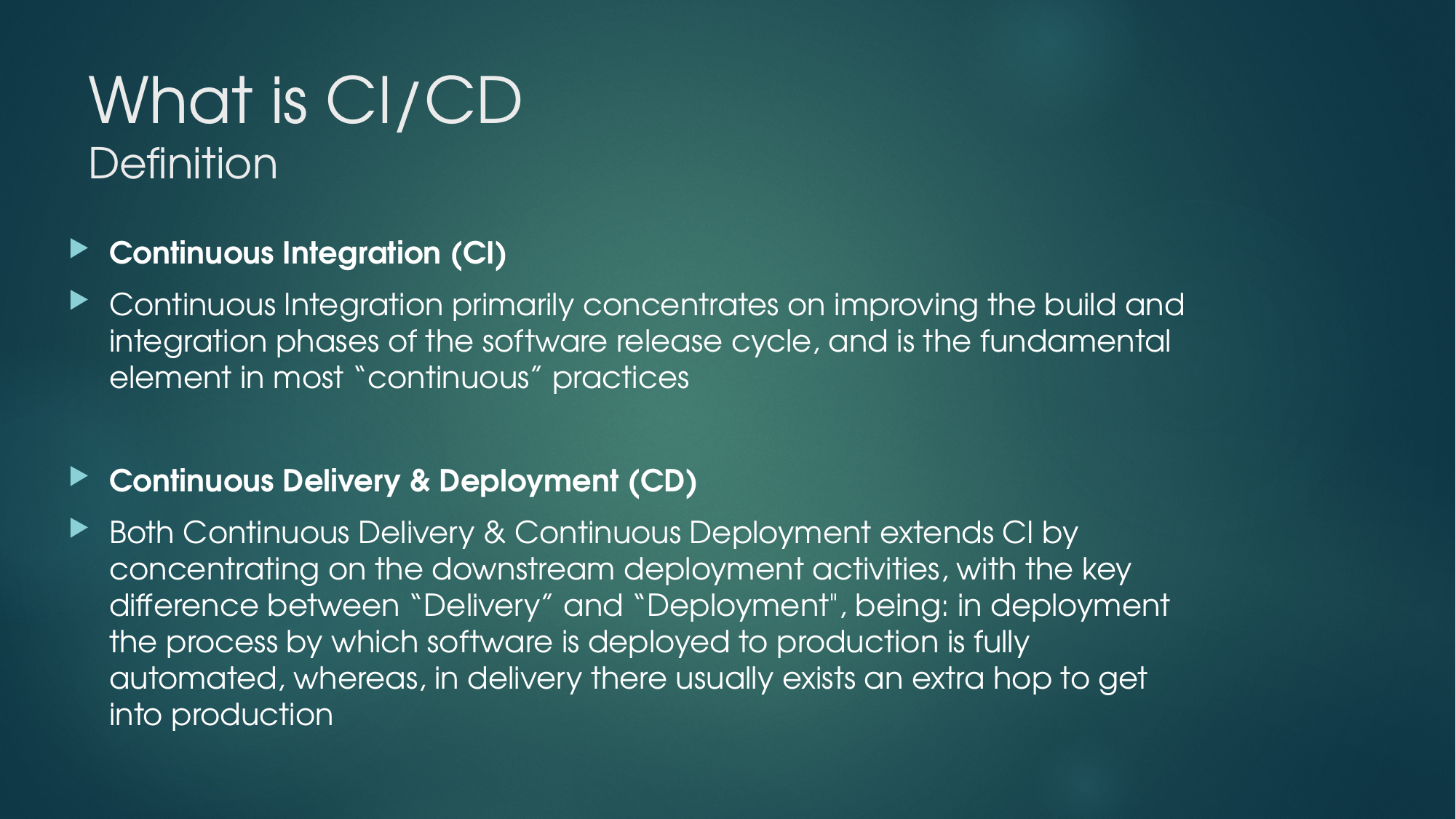

# What is CI/CD Definition
Continuous Integration (CI)
Continuous Integration primarily concentrates on improving the build and integration phases of the software release cycle, and is the fundamental element in most “continuous” practices

Continuous Delivery & Deployment (CD)
Both Continuous Delivery & Continuous Deployment extends CI by concentrating on the downstream deployment activities, with the key difference between “Delivery” and “Deployment", being: in deployment the process by which software is deployed to production is fully automated, whereas, in delivery there usually exists an extra hop to get into production